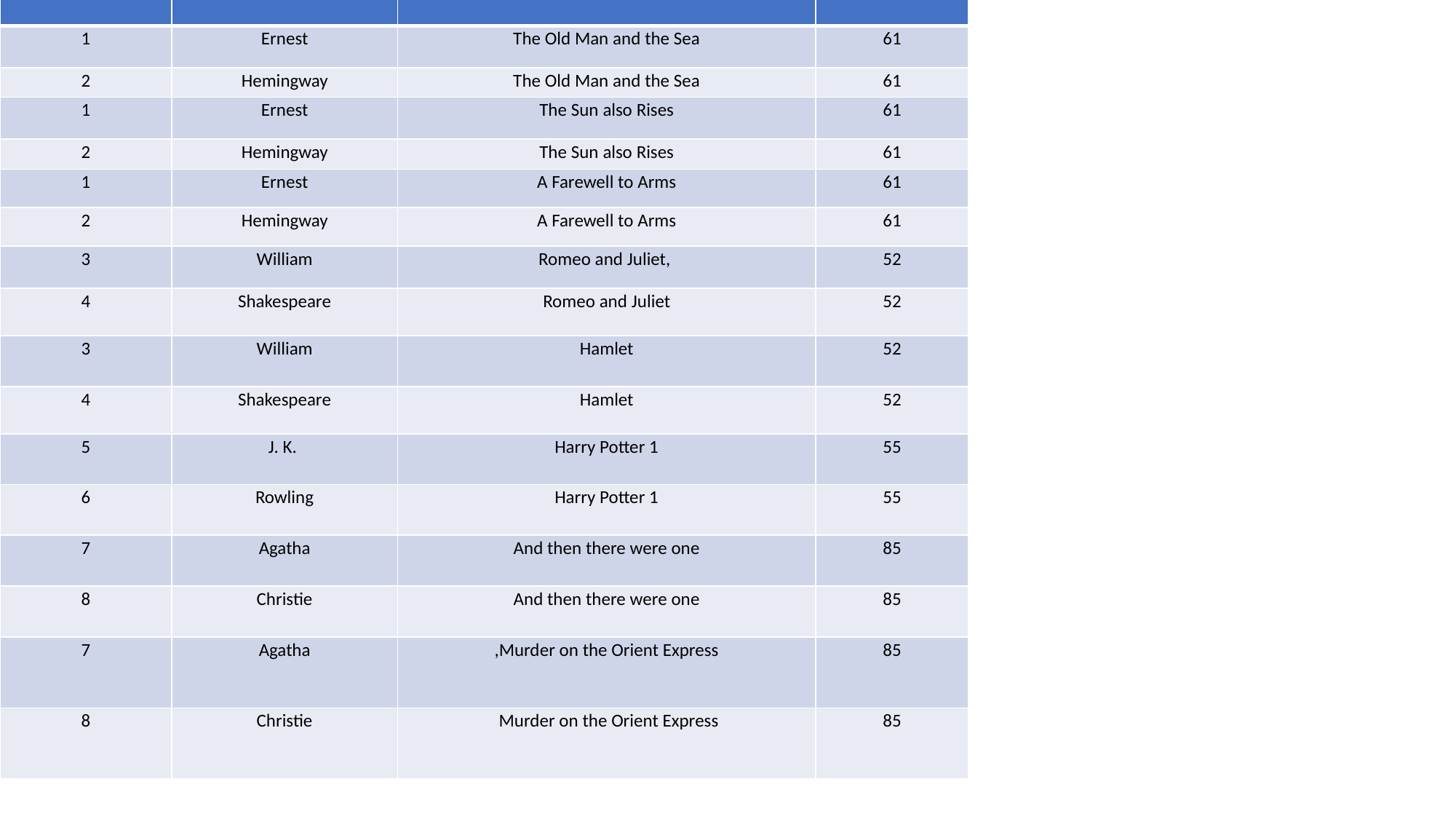

| Author id | Name | Book | Age |
| --- | --- | --- | --- |
| 1 | Ernest | The Old Man and the Sea | 61 |
| 2 | Hemingway | The Old Man and the Sea | 61 |
| 1 | Ernest | The Sun also Rises | 61 |
| 2 | Hemingway | The Sun also Rises | 61 |
| 1 | Ernest | A Farewell to Arms | 61 |
| 2 | Hemingway | A Farewell to Arms | 61 |
| 3 | William | Romeo and Juliet, | 52 |
| 4 | Shakespeare | Romeo and Juliet | 52 |
| 3 | William | Hamlet | 52 |
| 4 | Shakespeare | Hamlet | 52 |
| 5 | J. K. | Harry Potter 1 | 55 |
| 6 | Rowling | Harry Potter 1 | 55 |
| 7 | Agatha | And then there were one | 85 |
| 8 | Christie | And then there were one | 85 |
| 7 | Agatha | ,Murder on the Orient Express | 85 |
| 8 | Christie | Murder on the Orient Express | 85 |